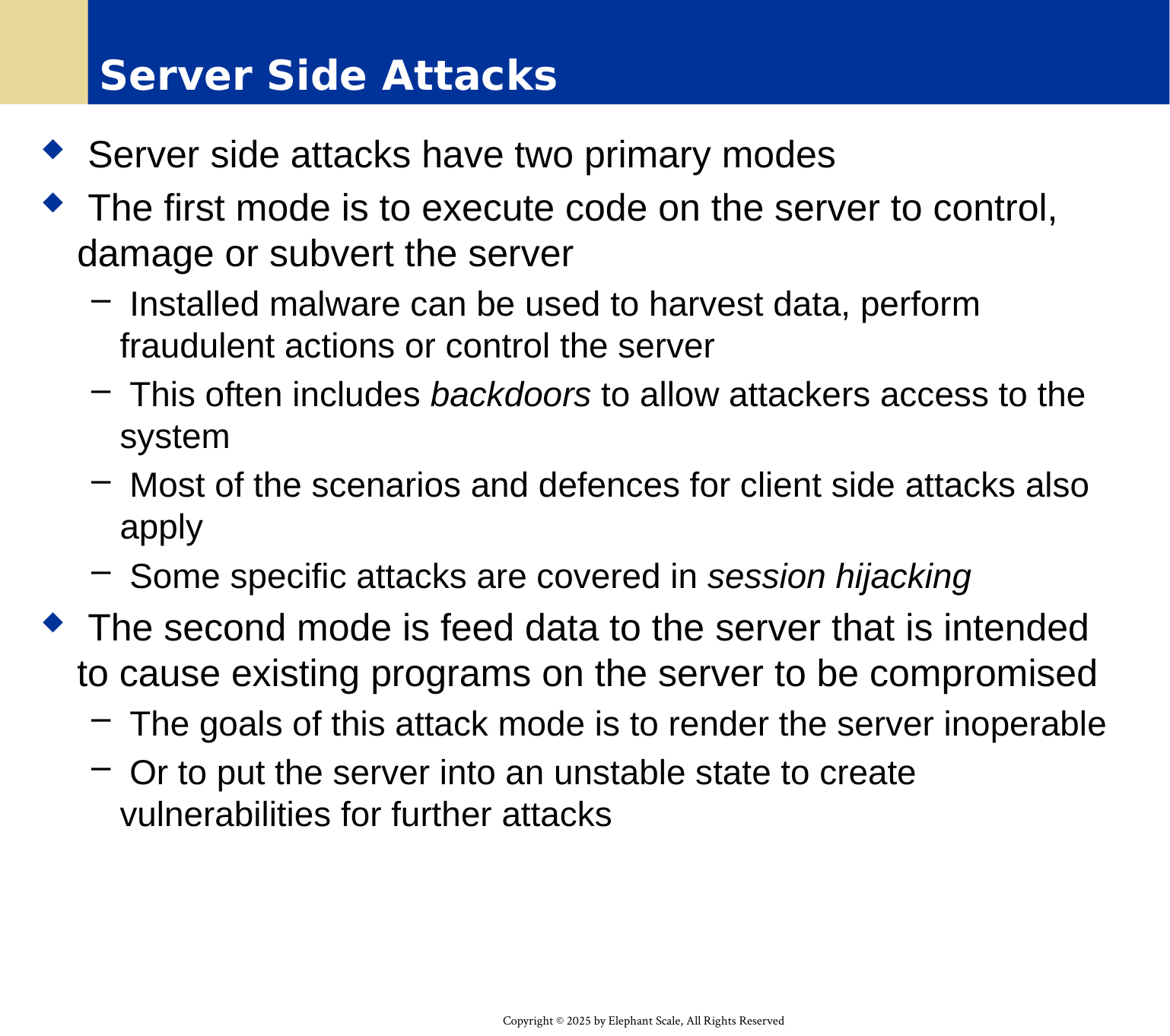

# Server Side Attacks
 Server side attacks have two primary modes
 The first mode is to execute code on the server to control, damage or subvert the server
 Installed malware can be used to harvest data, perform fraudulent actions or control the server
 This often includes backdoors to allow attackers access to the system
 Most of the scenarios and defences for client side attacks also apply
 Some specific attacks are covered in session hijacking
 The second mode is feed data to the server that is intended to cause existing programs on the server to be compromised
 The goals of this attack mode is to render the server inoperable
 Or to put the server into an unstable state to create vulnerabilities for further attacks
Copyright © 2025 by Elephant Scale, All Rights Reserved